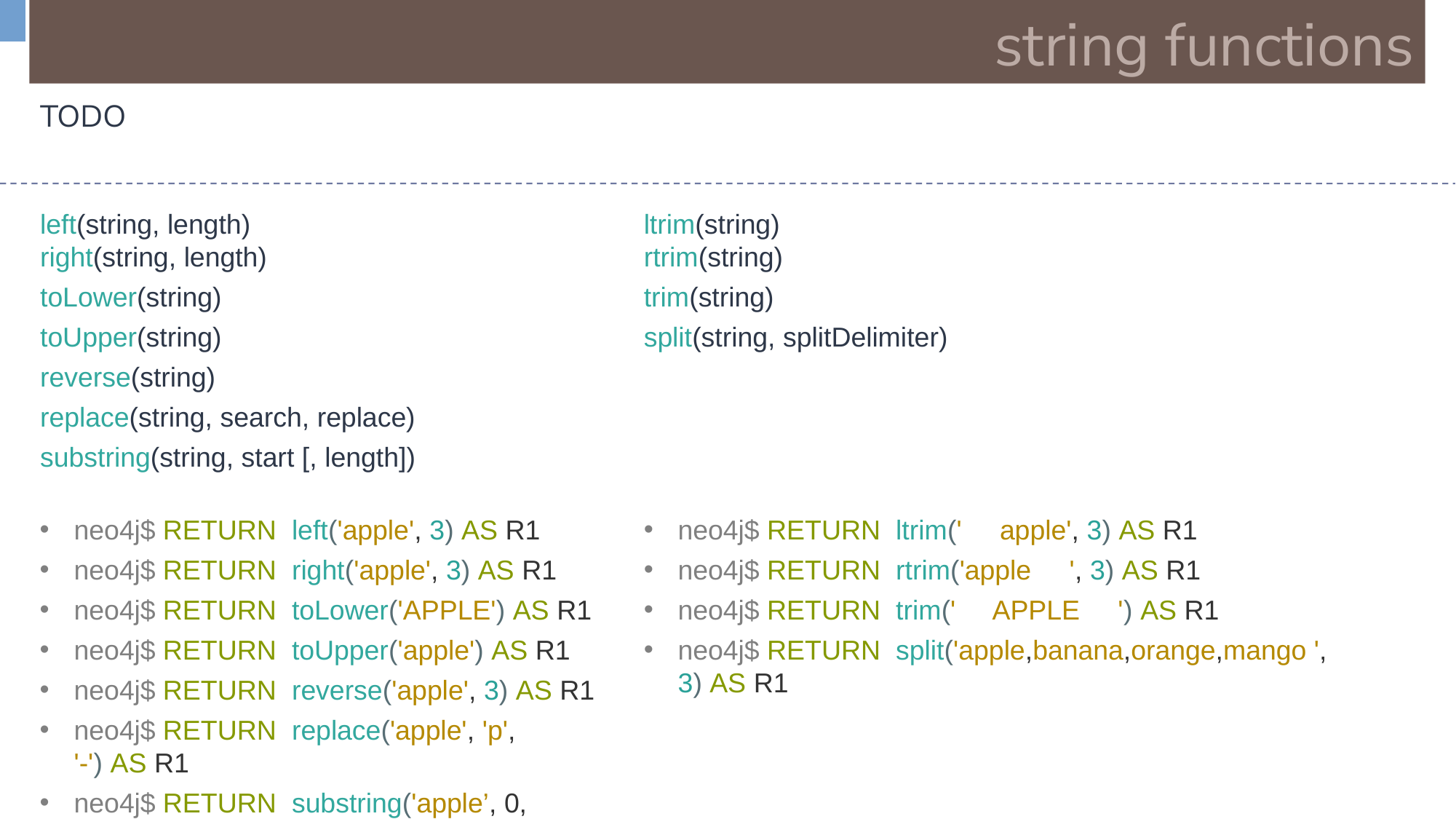

string functions
TODO

left(string, length)
right(string, length)

toLower(string)

toUpper(string)

reverse(string)

replace(string, search, replace)

substring(string, start [, length])
ltrim(string)
rtrim(string)

trim(string)

split(string, splitDelimiter)
neo4j$ RETURN  left('apple', 3) AS R1

neo4j$ RETURN  right('apple', 3) AS R1

neo4j$ RETURN  toLower('APPLE') AS R1

neo4j$ RETURN  toUpper('apple') AS R1

neo4j$ RETURN  reverse('apple', 3) AS R1

neo4j$ RETURN  replace('apple', 'p', '-') AS R1

neo4j$ RETURN  substring('apple’, 0, 1) AS R1
neo4j$ RETURN  ltrim('     apple', 3) AS R1

neo4j$ RETURN  rtrim('apple     ', 3) AS R1

neo4j$ RETURN  trim('     APPLE     ') AS R1

neo4j$ RETURN  split('apple,banana,orange,mango ', 3) AS R1